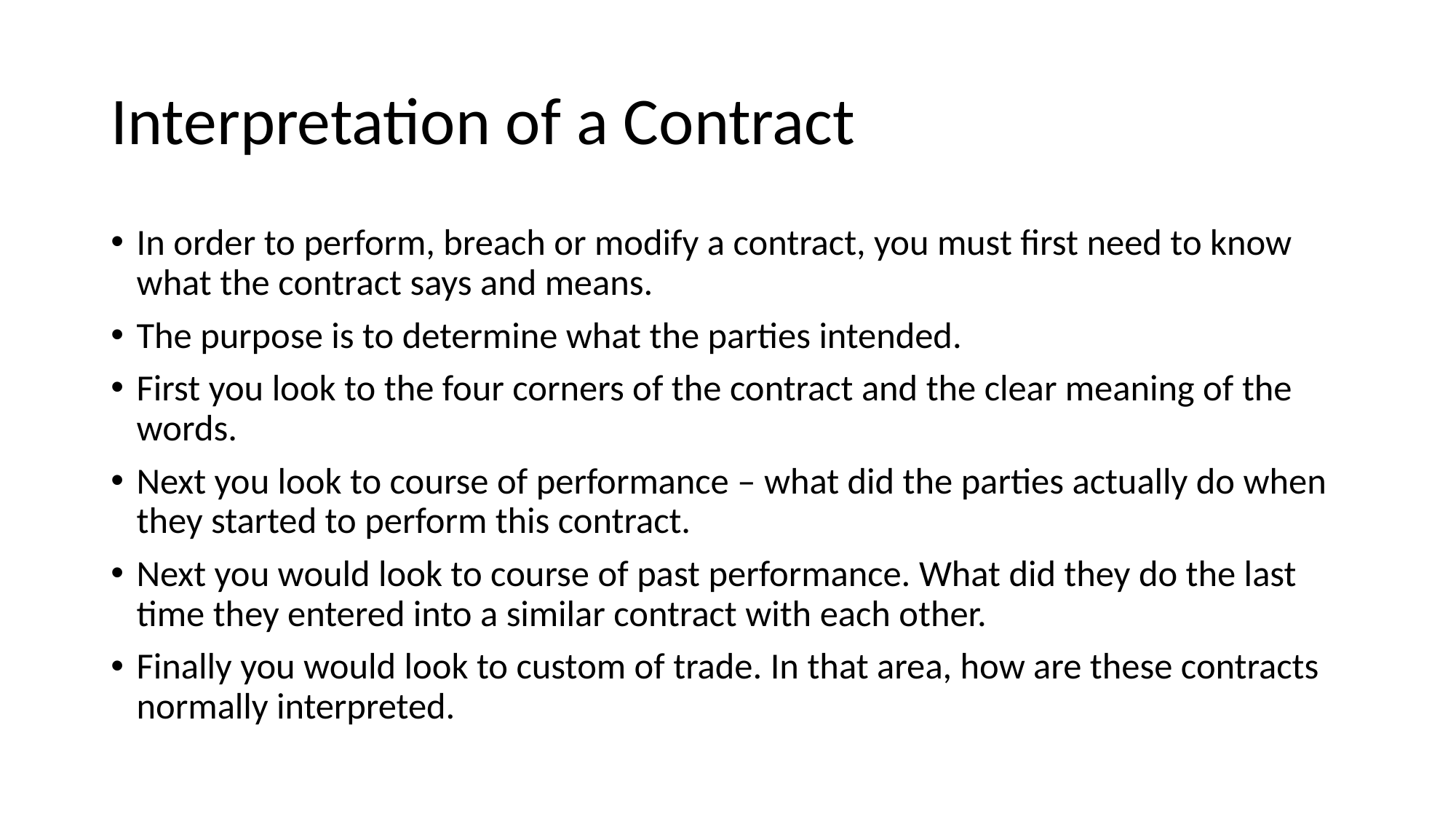

# Interpretation of a Contract
In order to perform, breach or modify a contract, you must first need to know what the contract says and means.
The purpose is to determine what the parties intended.
First you look to the four corners of the contract and the clear meaning of the words.
Next you look to course of performance – what did the parties actually do when they started to perform this contract.
Next you would look to course of past performance. What did they do the last time they entered into a similar contract with each other.
Finally you would look to custom of trade. In that area, how are these contracts normally interpreted.